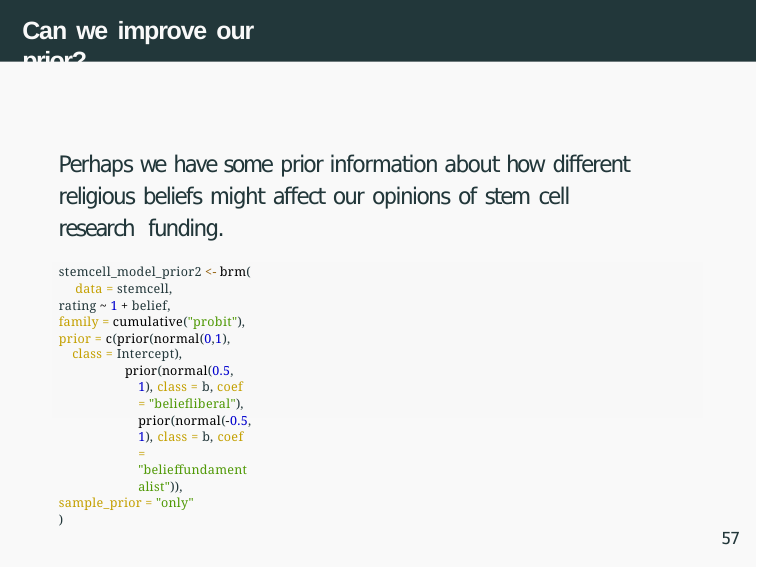

# Can we improve our prior?
Perhaps we have some prior information about how different  religious beliefs might affect our opinions of stem cell research  funding.
stemcell_model_prior2 <- brm(  data = stemcell,
rating ~ 1 + belief,
family = cumulative("probit"),
prior = c(prior(normal(0,1), class = Intercept),
prior(normal(0.5, 1), class = b, coef = "beliefliberal"),  prior(normal(-0.5, 1), class = b, coef = "belieffundamentalist")),
sample_prior = "only"
)

57